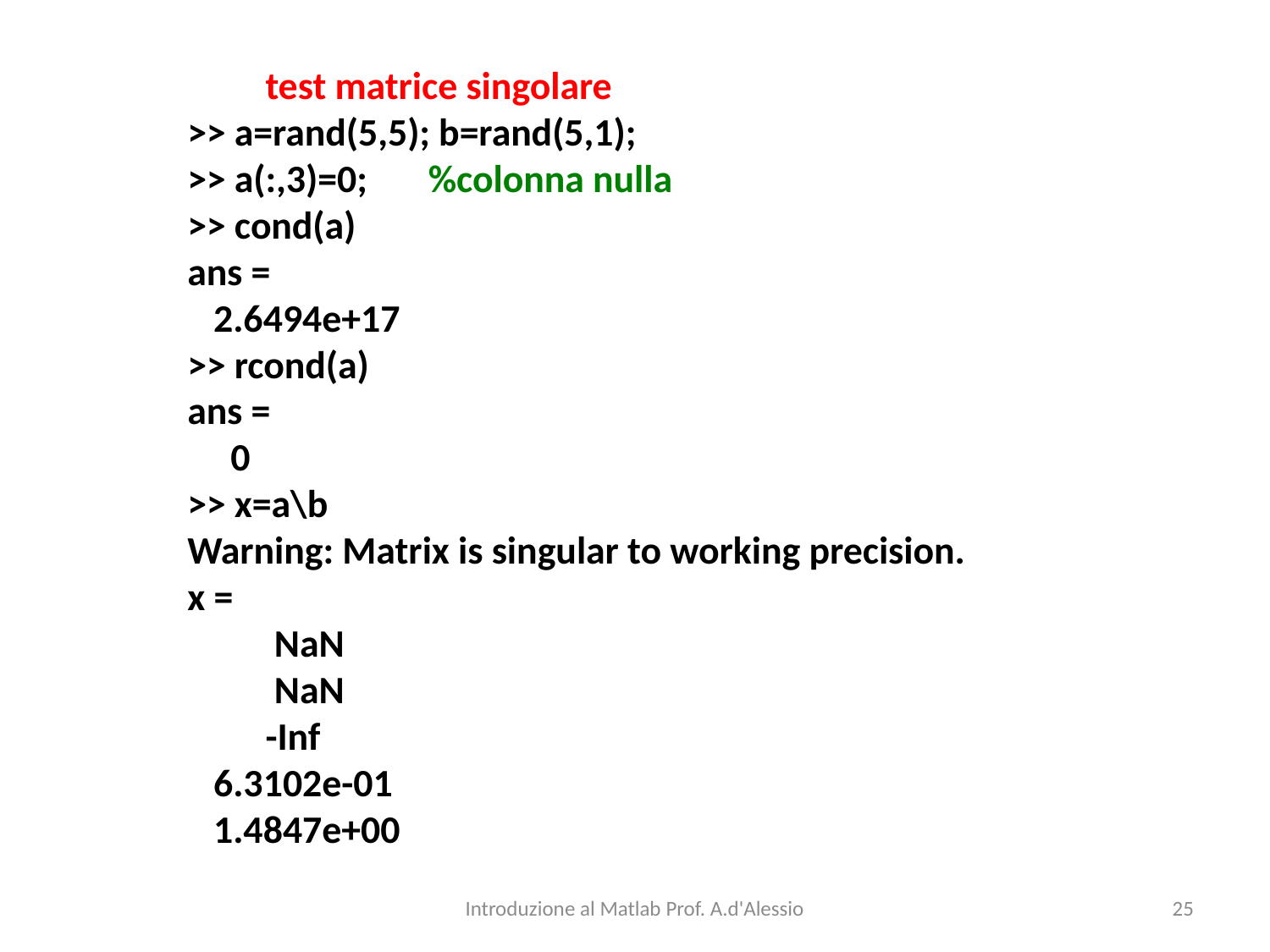

test matrice singolare
>> a=rand(5,5); b=rand(5,1);
>> a(:,3)=0;       %colonna nulla
>> cond(a)
ans =
   2.6494e+17
>> rcond(a)
ans =
     0
>> x=a\b
Warning: Matrix is singular to working precision.
x =
          NaN
          NaN
         -Inf
   6.3102e-01
   1.4847e+00
Introduzione al Matlab Prof. A.d'Alessio
25